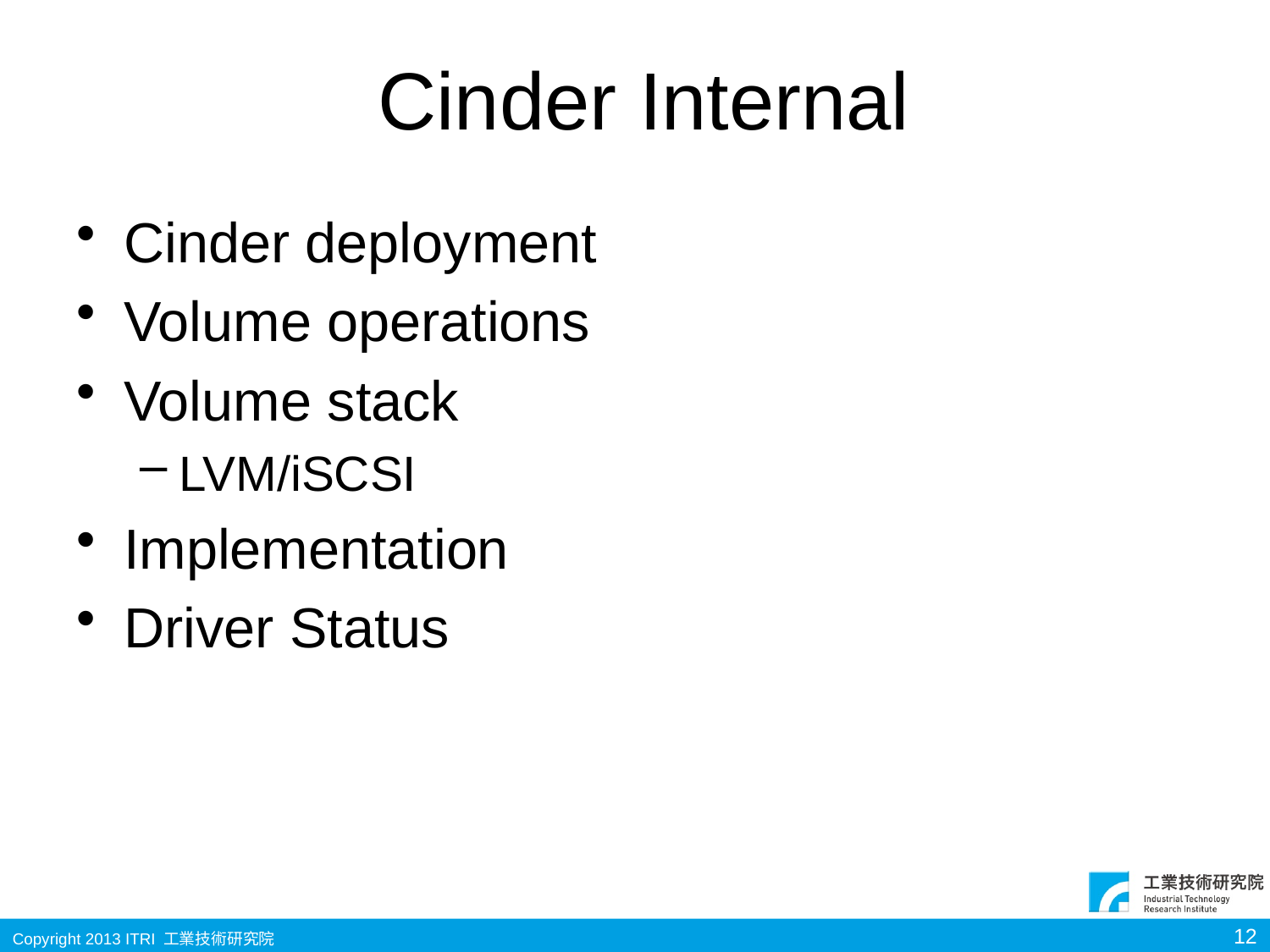

# Cinder Internal
Cinder deployment
Volume operations
Volume stack
LVM/iSCSI
Implementation
Driver Status
12